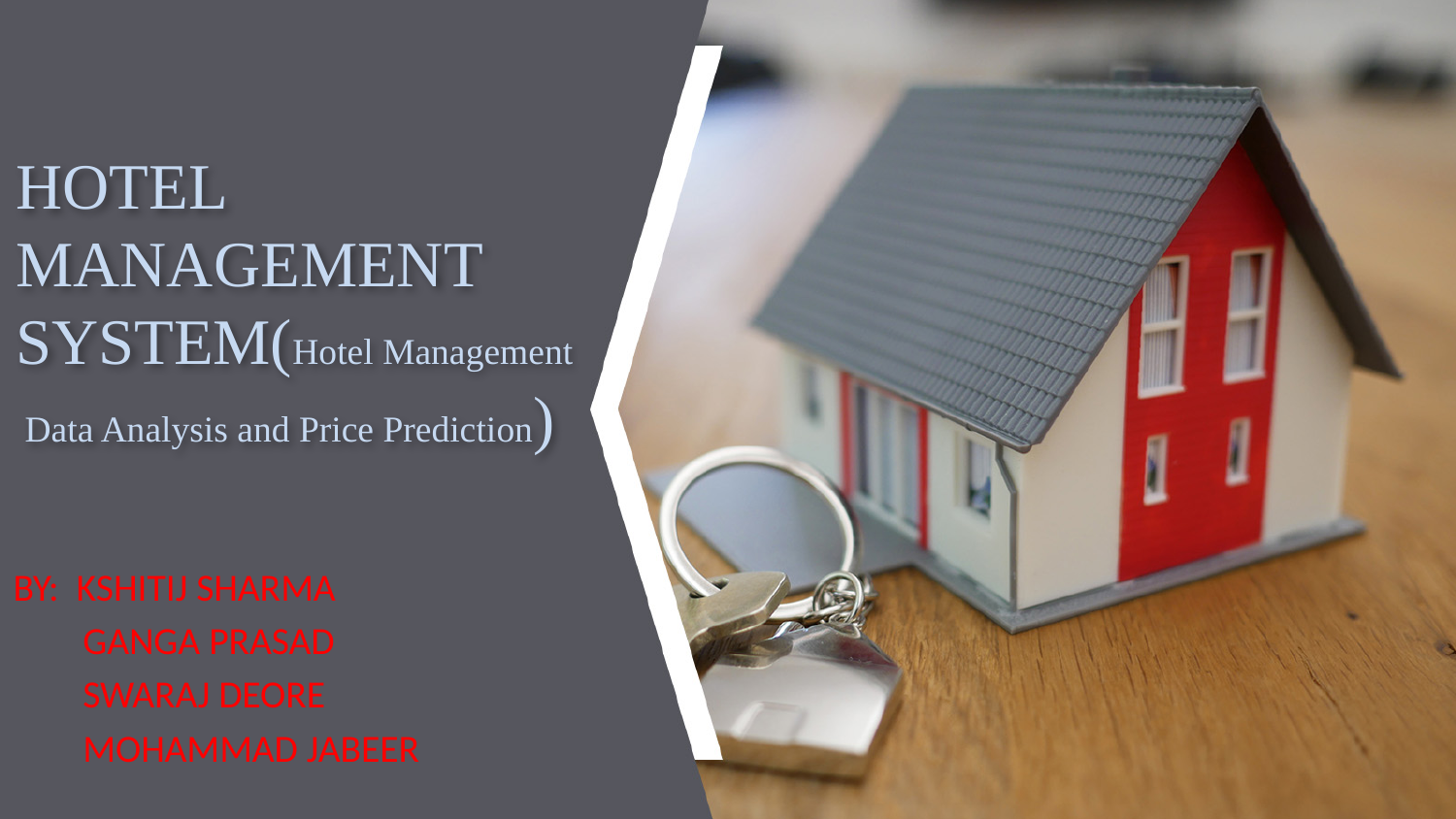

# HOTEL MANAGEMENT SYSTEM(Hotel Management Data Analysis and Price Prediction)
BY:  KSHITIJ SHARMA
        GANGA PRASAD
        SWARAJ DEORE
        MOHAMMAD JABEER